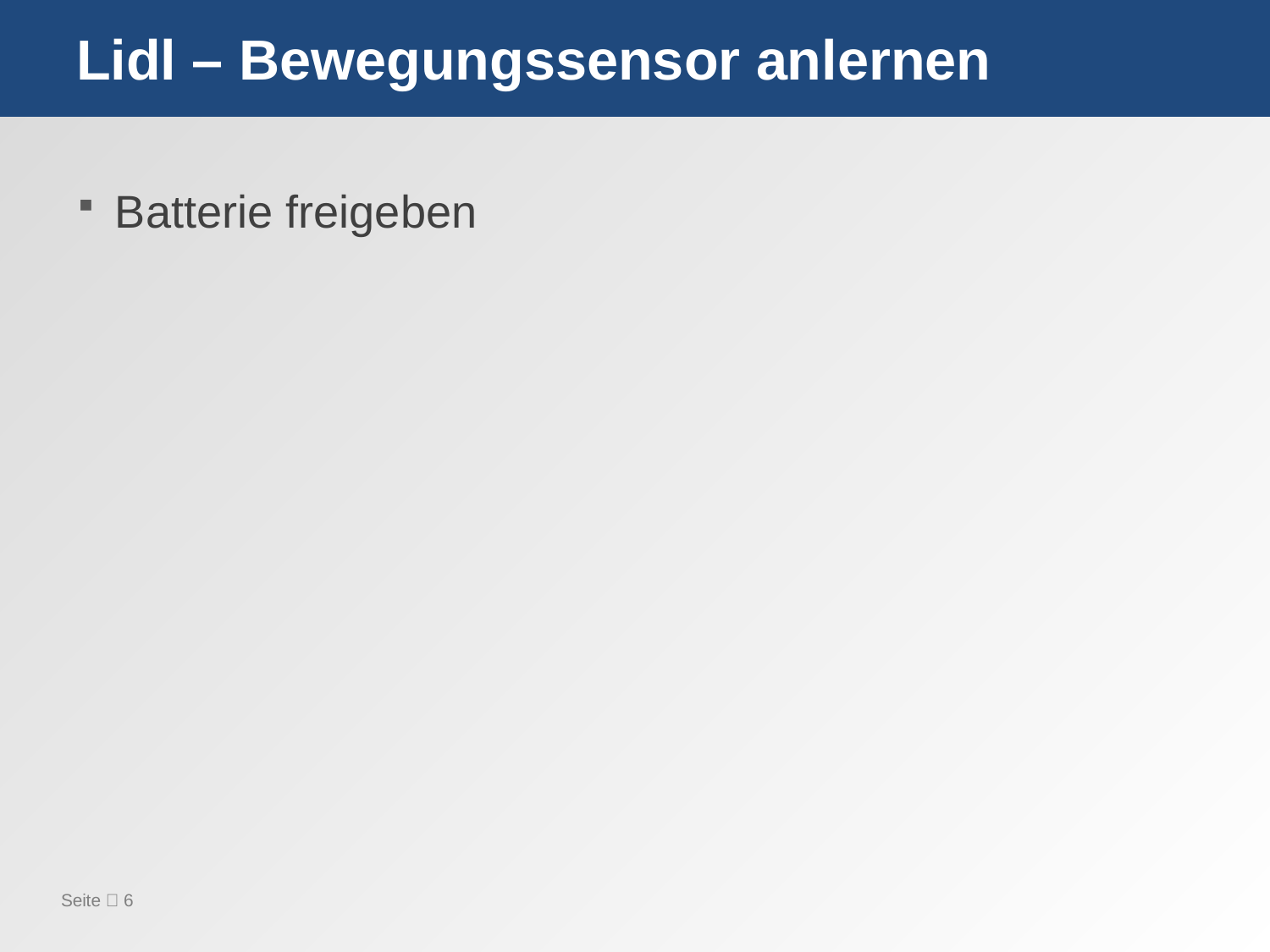

# Lidl – Bewegungssensor anlernen
Batterie freigeben